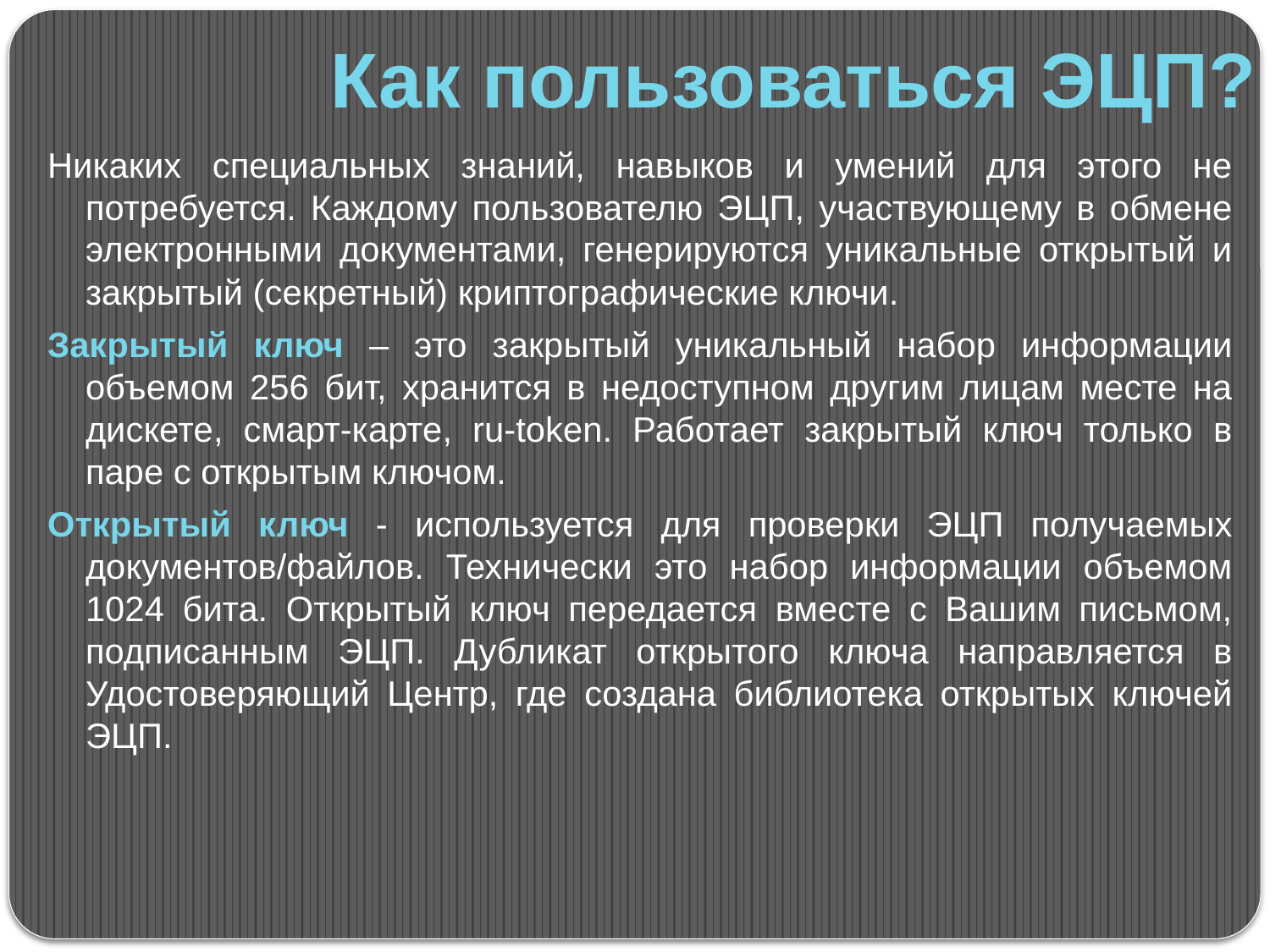

Как пользоваться ЭЦП?
Никаких специальных знаний, навыков и умений для этого не потребуется. Каждому пользователю ЭЦП, участвующему в обмене электронными документами, генерируются уникальные открытый и закрытый (секретный) криптографические ключи.
Закрытый ключ – это закрытый уникальный набор информации объемом 256 бит, хранится в недоступном другим лицам месте на дискете, смарт-карте, ru-token. Работает закрытый ключ только в паре с открытым ключом.
Открытый ключ - используется для проверки ЭЦП получаемых документов/файлов. Технически это набор информации объемом 1024 бита. Открытый ключ передается вместе с Вашим письмом, подписанным ЭЦП. Дубликат открытого ключа направляется в Удостоверяющий Центр, где создана библиотека открытых ключей ЭЦП.